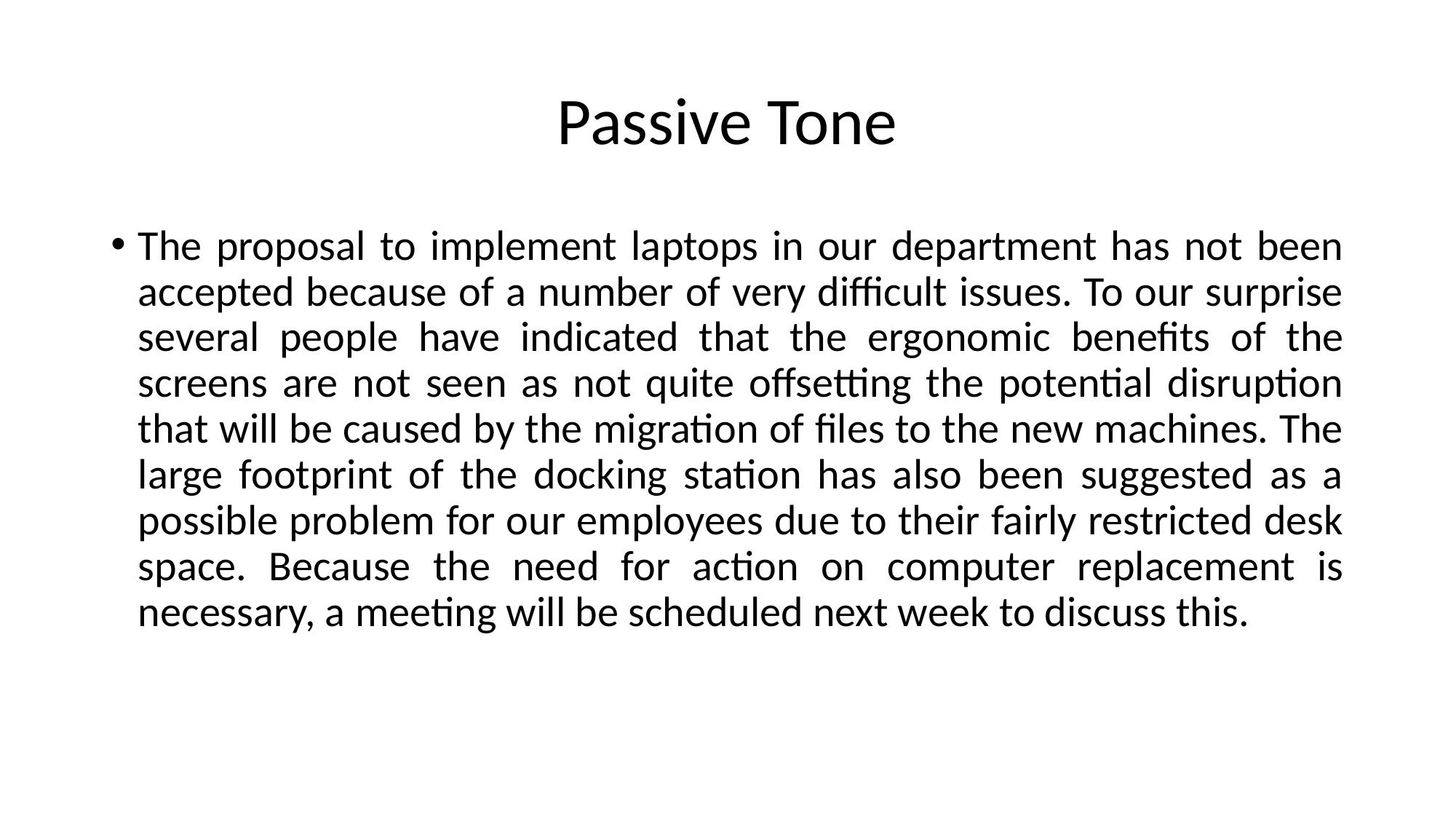

# Passive Tone
The proposal to implement laptops in our department has not been accepted because of a number of very difficult issues. To our surprise several people have indicated that the ergonomic benefits of the screens are not seen as not quite offsetting the potential disruption that will be caused by the migration of files to the new machines. The large footprint of the docking station has also been suggested as a possible problem for our employees due to their fairly restricted desk space. Because the need for action on computer replacement is necessary, a meeting will be scheduled next week to discuss this.